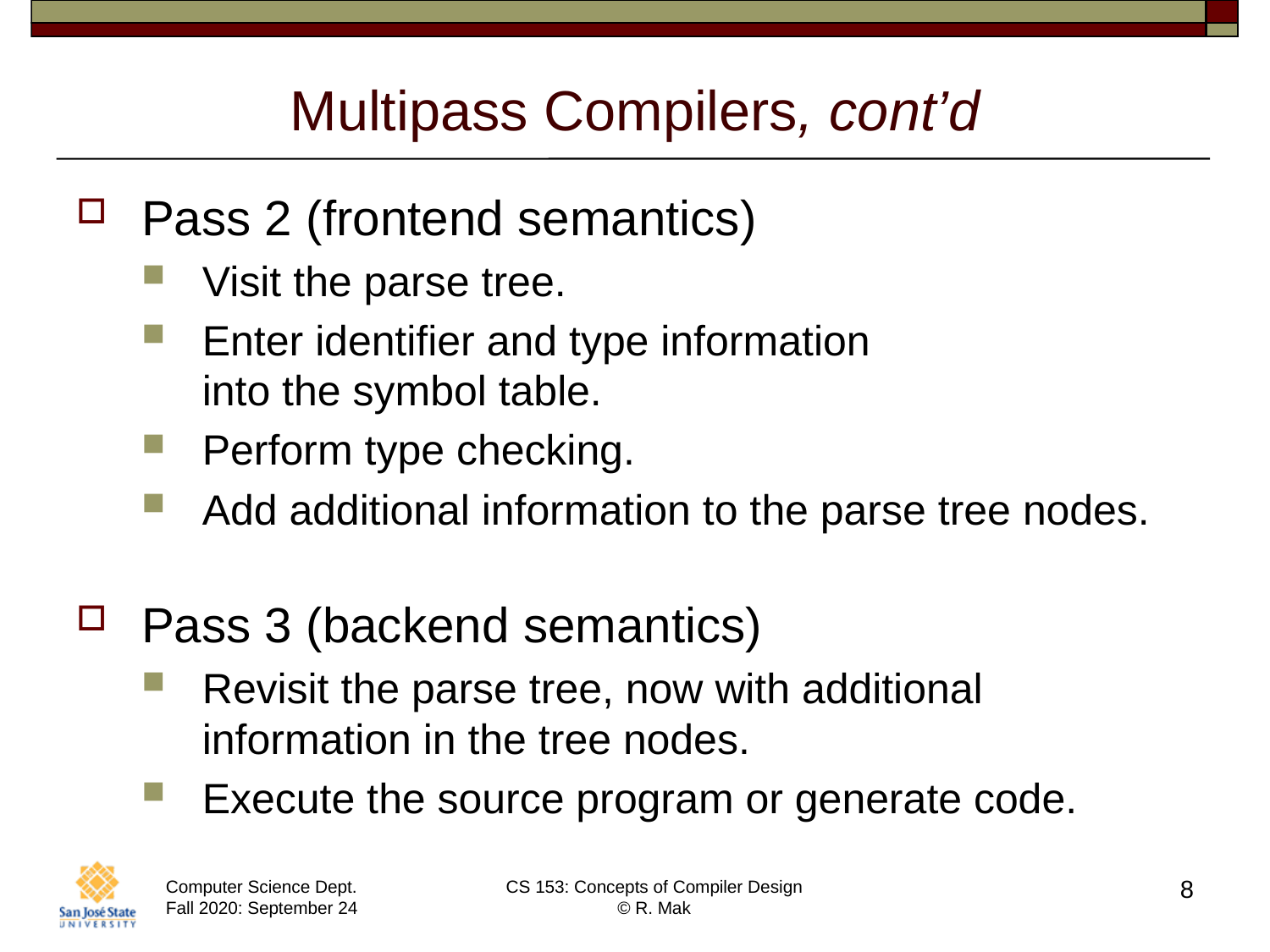

# Multipass Compilers, cont’d
Pass 2 (frontend semantics)
Visit the parse tree.
Enter identifier and type information
into the symbol table.
Perform type checking.
Add additional information to the parse tree nodes.

Pass 3 (backend semantics)
Revisit the parse tree, now with additional information in the tree nodes.
Execute the source program or generate code.

8